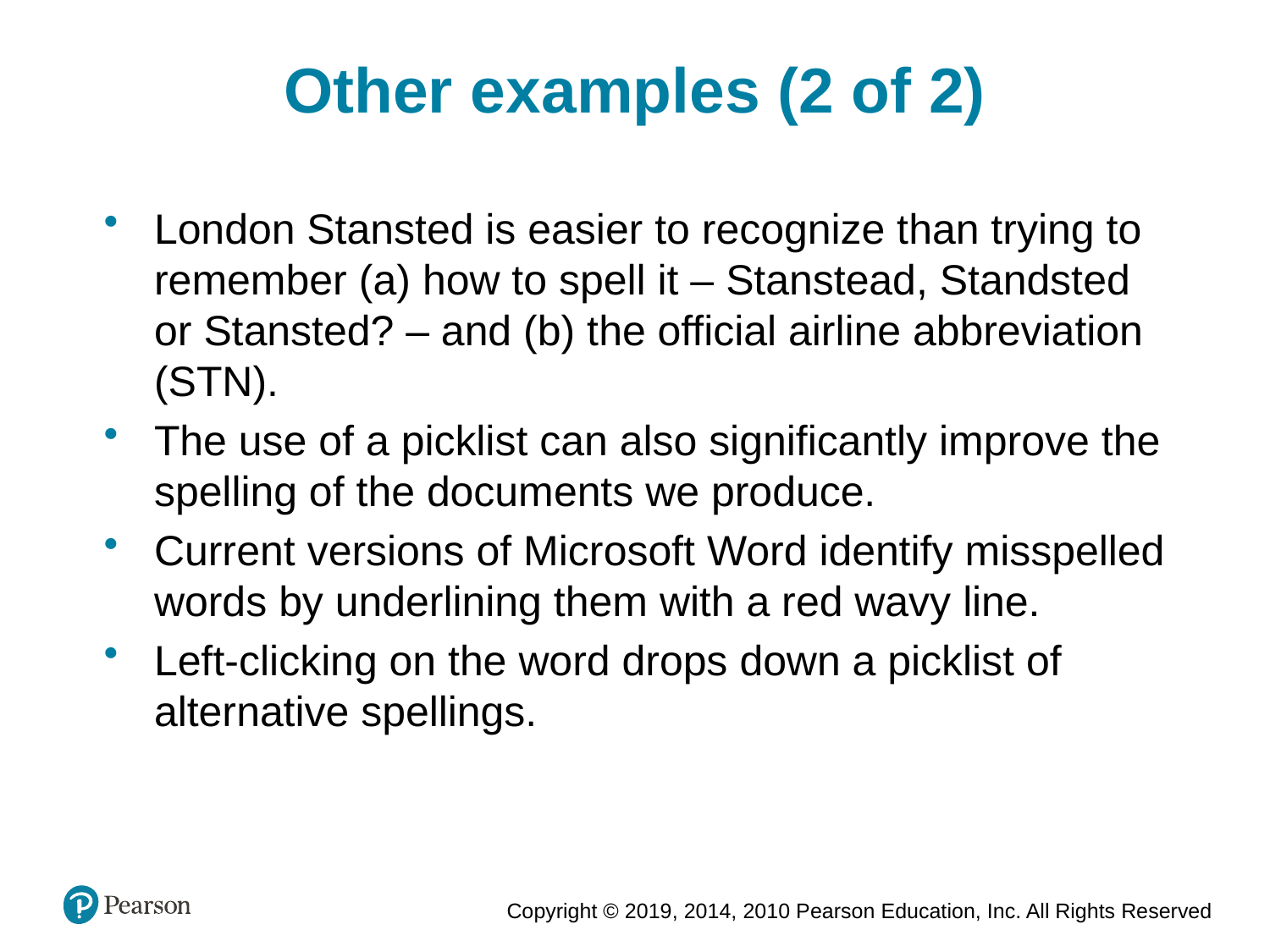

Other examples (2 of 2)
London Stansted is easier to recognize than trying to remember (a) how to spell it – Stanstead, Standsted or Stansted? – and (b) the official airline abbreviation (STN).
The use of a picklist can also significantly improve the spelling of the documents we produce.
Current versions of Microsoft Word identify misspelled words by underlining them with a red wavy line.
Left-clicking on the word drops down a picklist of alternative spellings.